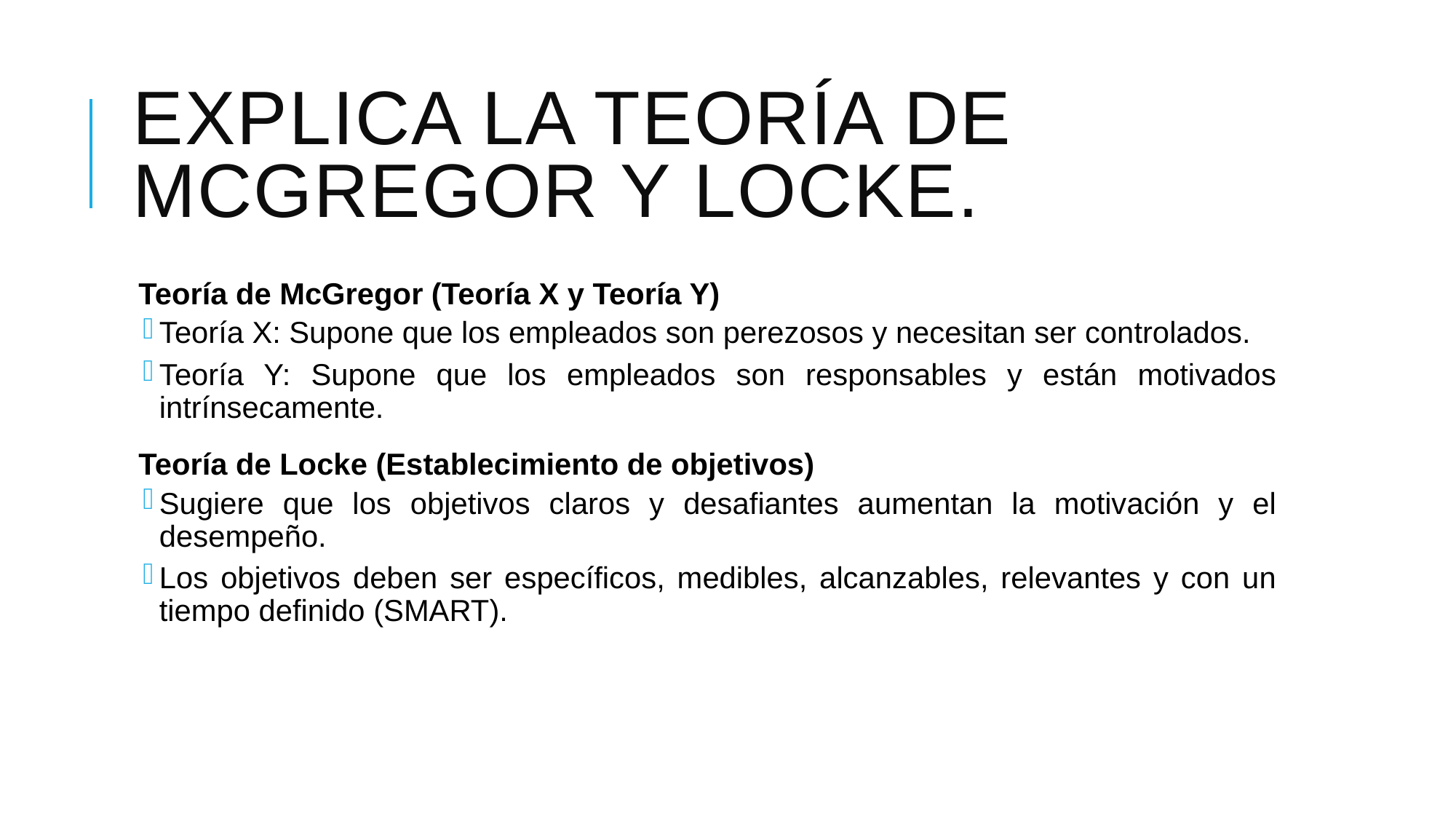

# Explica la teoría de McGregor y Locke.
Teoría de McGregor (Teoría X y Teoría Y)
Teoría X: Supone que los empleados son perezosos y necesitan ser controlados.
Teoría Y: Supone que los empleados son responsables y están motivados intrínsecamente.
Teoría de Locke (Establecimiento de objetivos)
Sugiere que los objetivos claros y desafiantes aumentan la motivación y el desempeño.
Los objetivos deben ser específicos, medibles, alcanzables, relevantes y con un tiempo definido (SMART).